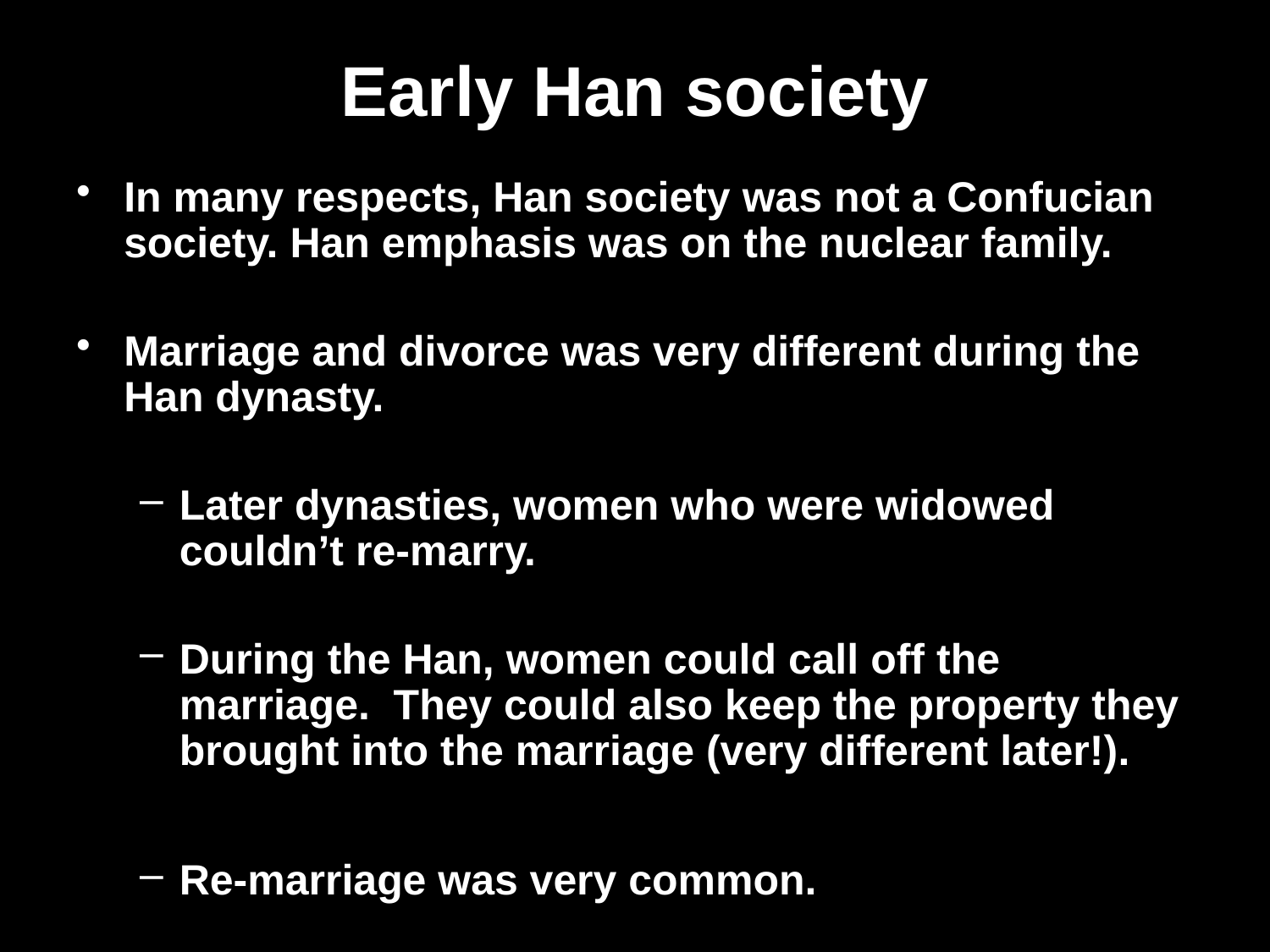

# Early Han society
In many respects, Han society was not a Confucian society. Han emphasis was on the nuclear family.

Marriage and divorce was very different during the Han dynasty.

Later dynasties, women who were widowed couldn’t re-marry.

During the Han, women could call off the marriage.  They could also keep the property they brought into the marriage (very different later!).

Re-marriage was very common.